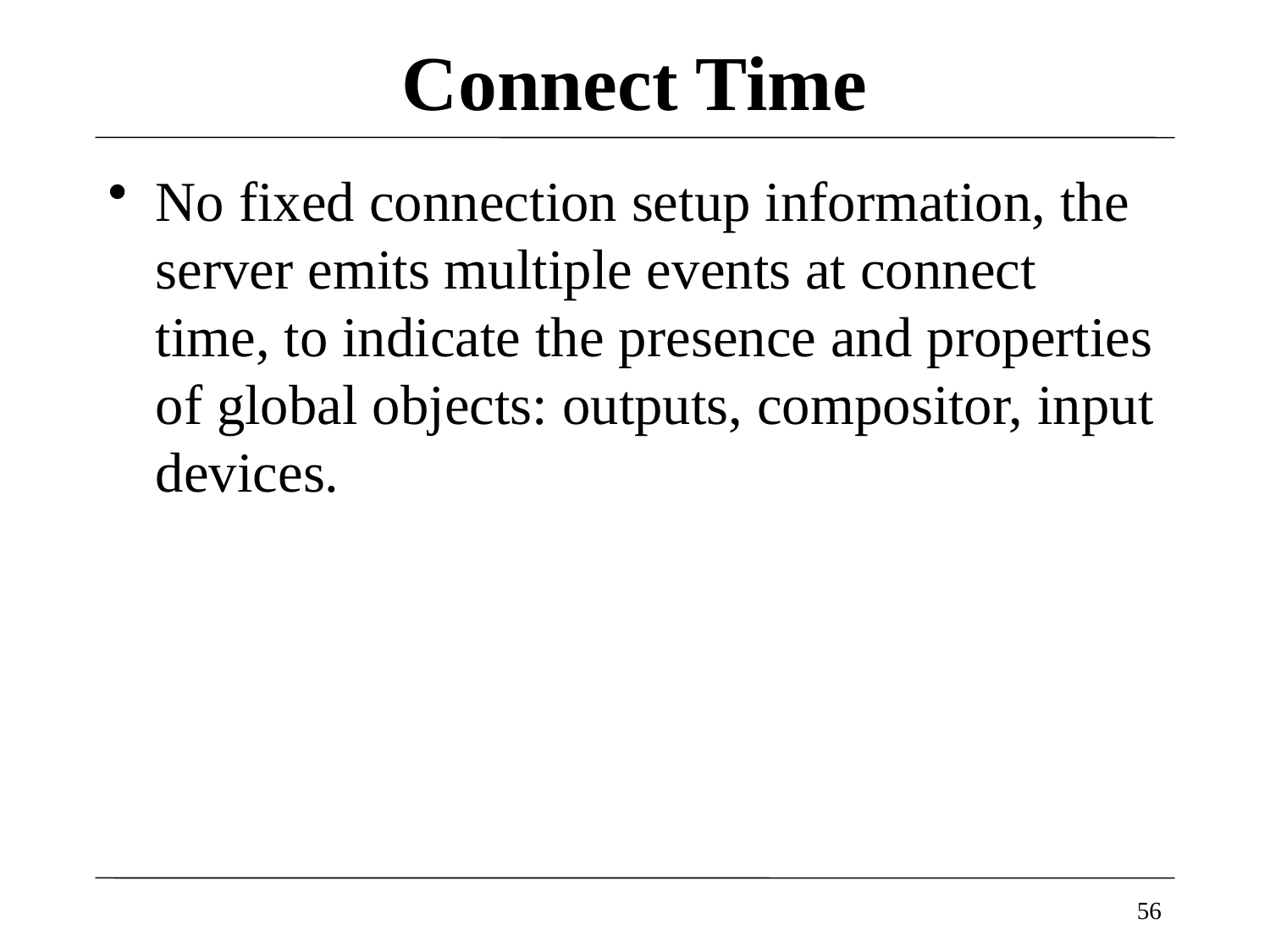

# Connect Time
No fixed connection setup information, the server emits multiple events at connect time, to indicate the presence and properties of global objects: outputs, compositor, input devices.

56